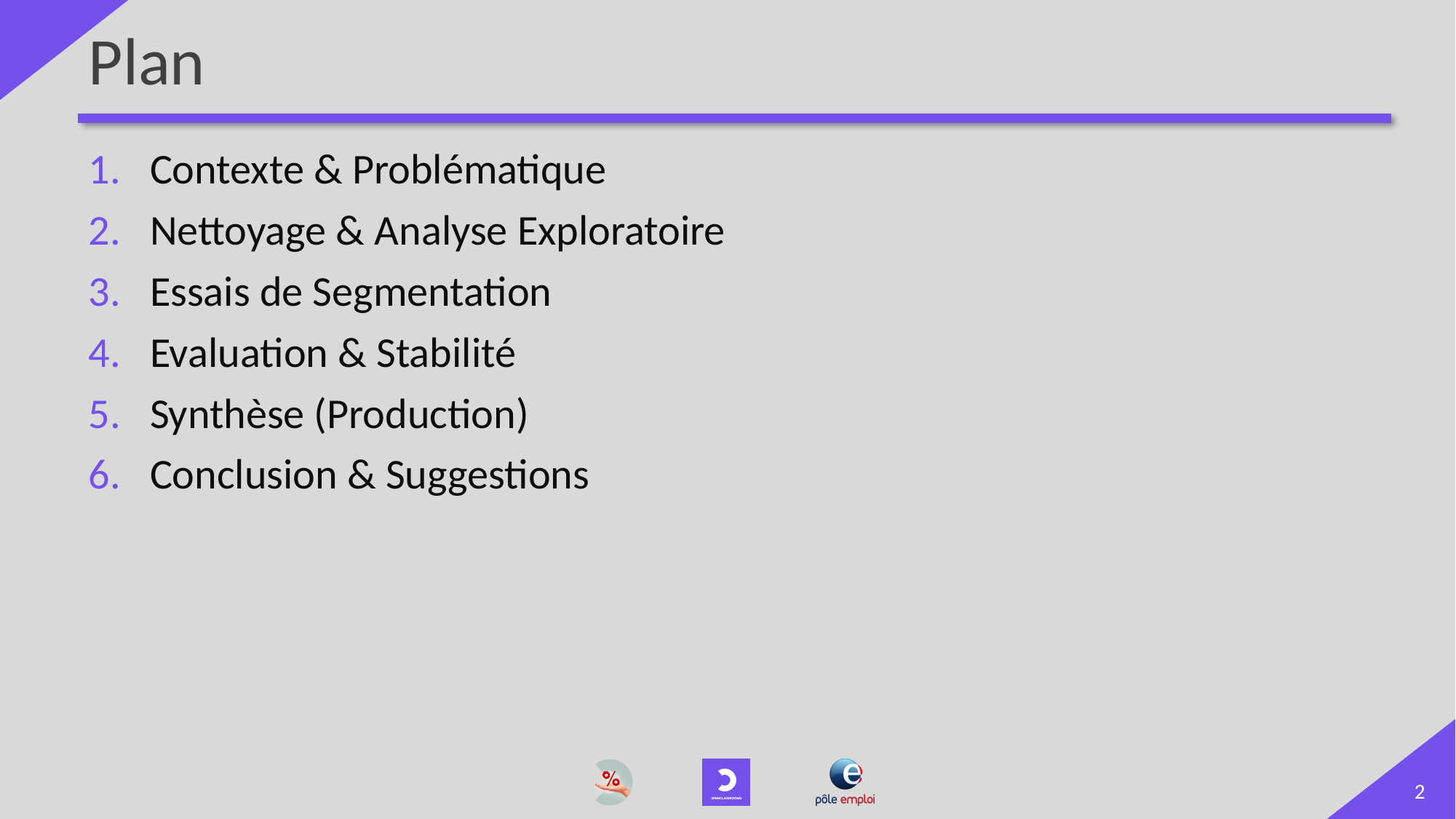

# Plan
Contexte & Problématique
Nettoyage & Analyse Exploratoire
Essais de Segmentation
Evaluation & Stabilité
Synthèse (Production)
Conclusion & Suggestions
2